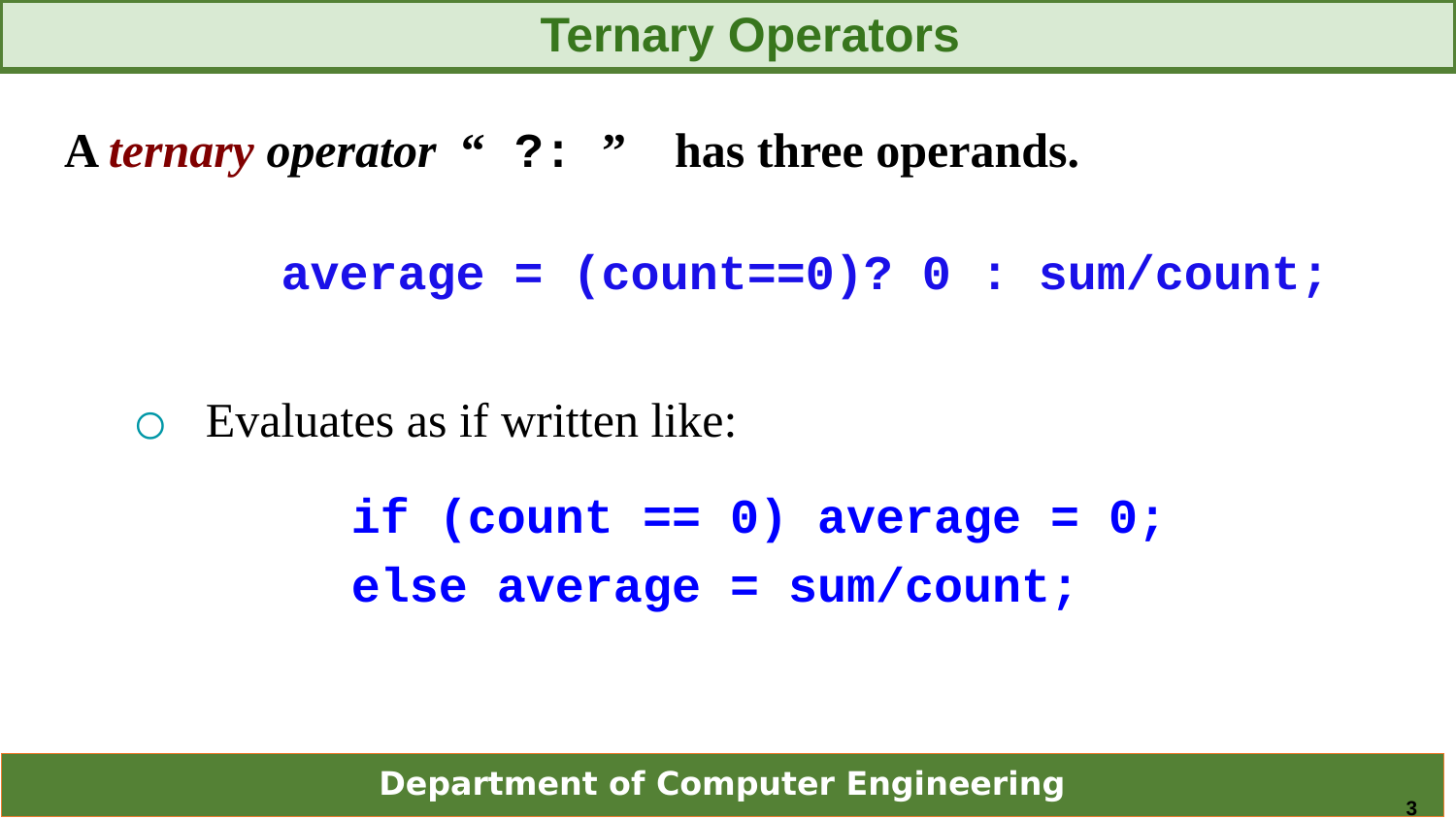

Ternary Operators

A ternary operator  “ ?: ”    has three operands.

		average = (count==0)? 0 : sum/count;

Evaluates as if written like:

		if (count == 0) average = 0;
		else average = sum/count;

3